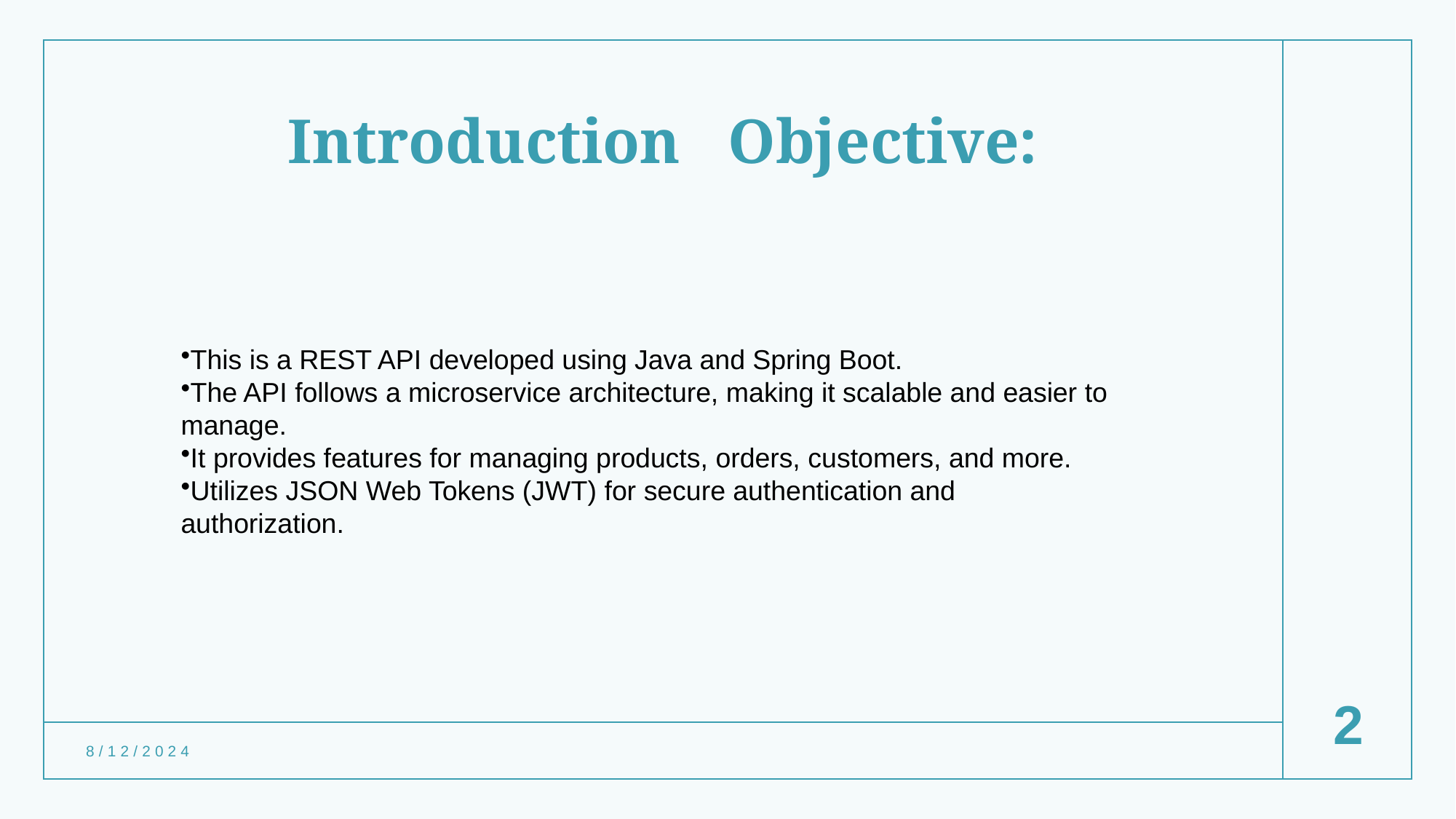

# Introduction   Objective:

This is a REST API developed using Java and Spring Boot.
The API follows a microservice architecture, making it scalable and easier to manage.
It provides features for managing products, orders, customers, and more.
Utilizes JSON Web Tokens (JWT) for secure authentication and authorization.

2
8/12/2024